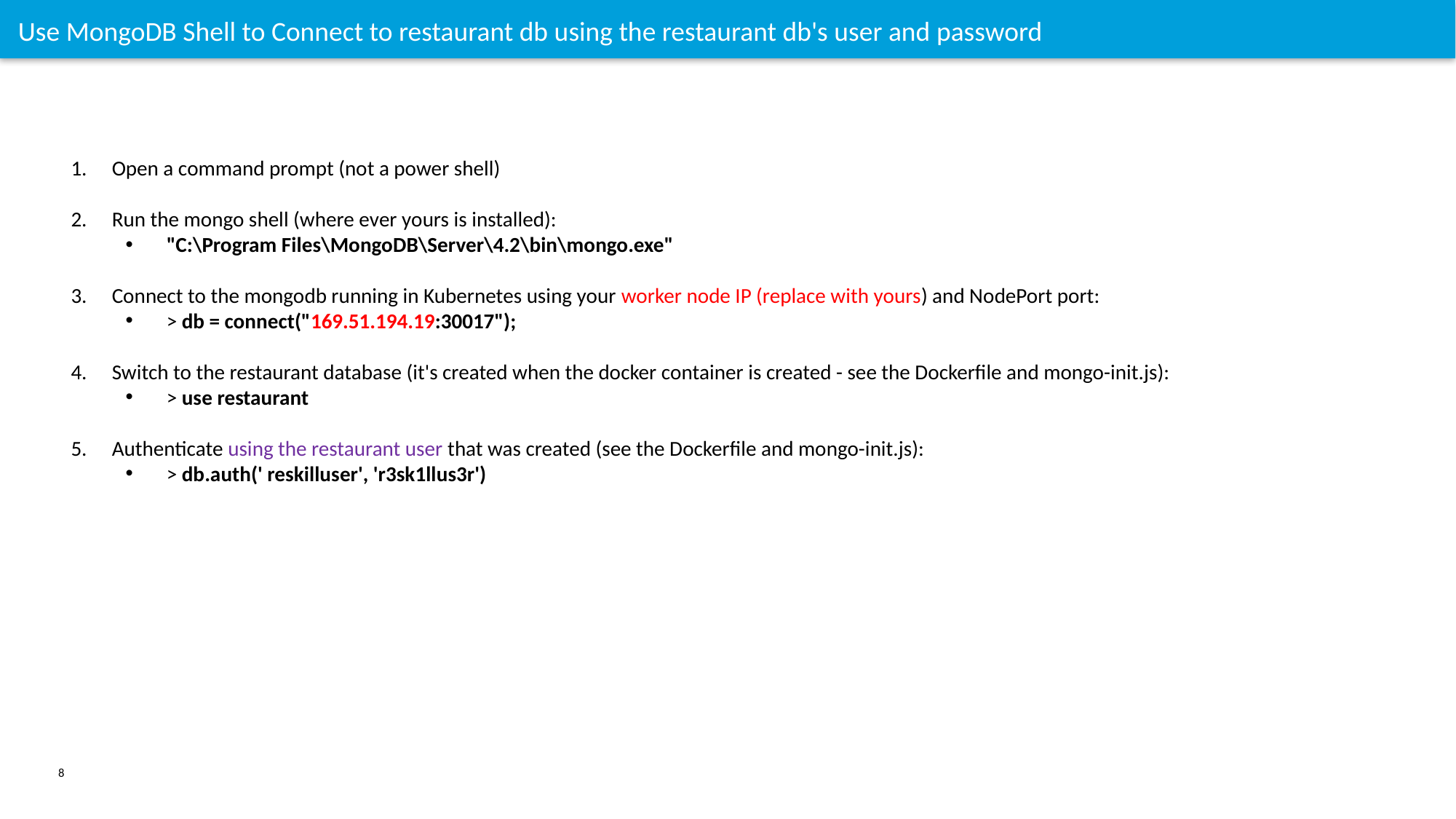

# Use MongoDB Shell to Connect to restaurant db using the restaurant db's user and password
Open a command prompt (not a power shell)

Run the mongo shell (where ever yours is installed):
"C:\Program Files\MongoDB\Server\4.2\bin\mongo.exe"

Connect to the mongodb running in Kubernetes using your worker node IP (replace with yours) and NodePort port:
> db = connect("169.51.194.19:30017");

Switch to the restaurant database (it's created when the docker container is created - see the Dockerfile and mongo-init.js):
> use restaurant

Authenticate using the restaurant user that was created (see the Dockerfile and mongo-init.js):
> db.auth(' reskilluser', 'r3sk1llus3r')
8